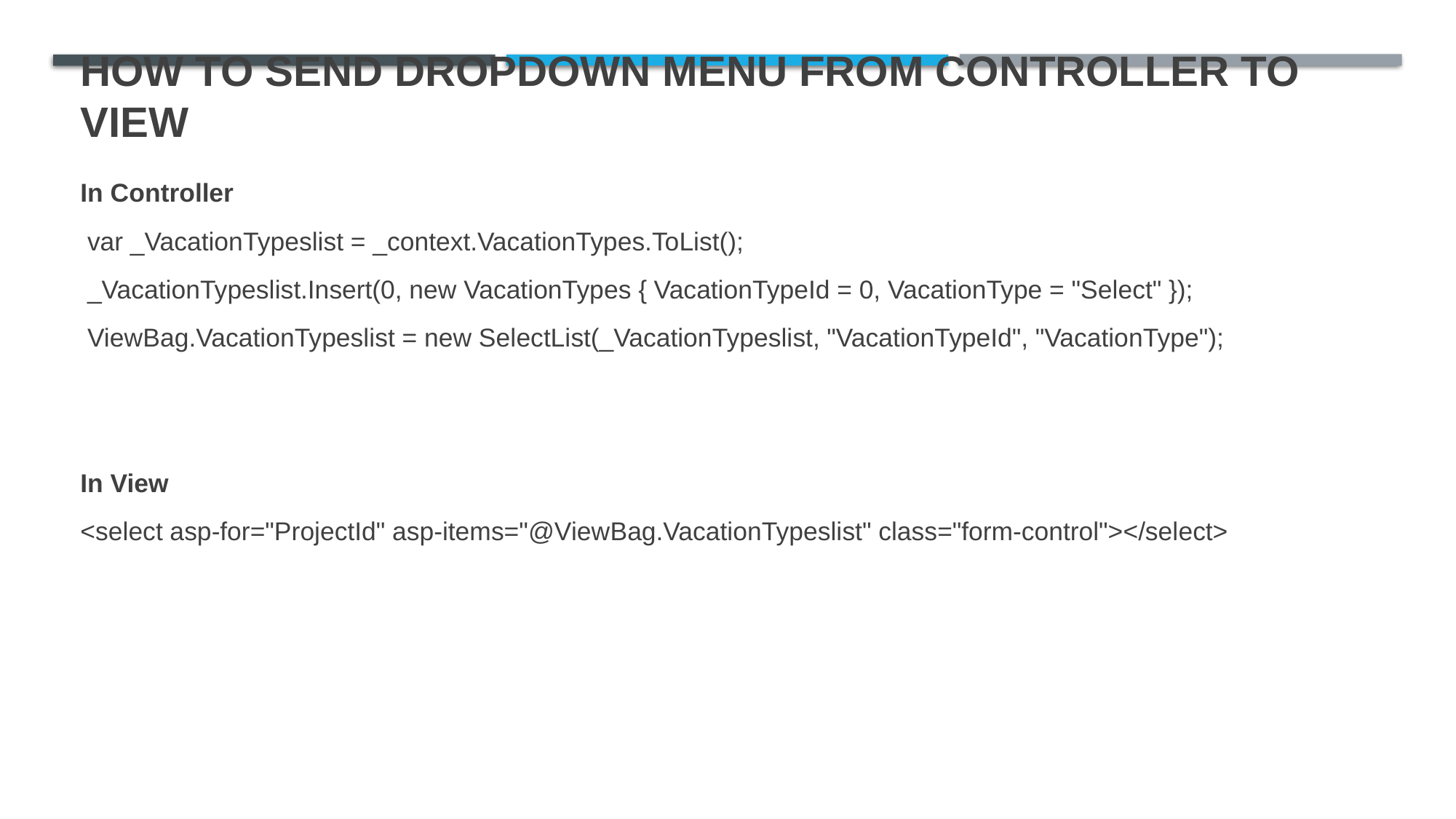

# How to Send Dropdown menu from controller to View
In Controller
 var _VacationTypeslist = _context.VacationTypes.ToList();
 _VacationTypeslist.Insert(0, new VacationTypes { VacationTypeId = 0, VacationType = "Select" });
 ViewBag.VacationTypeslist = new SelectList(_VacationTypeslist, "VacationTypeId", "VacationType");

In View
<select asp-for="ProjectId" asp-items="@ViewBag.VacationTypeslist" class="form-control"></select>